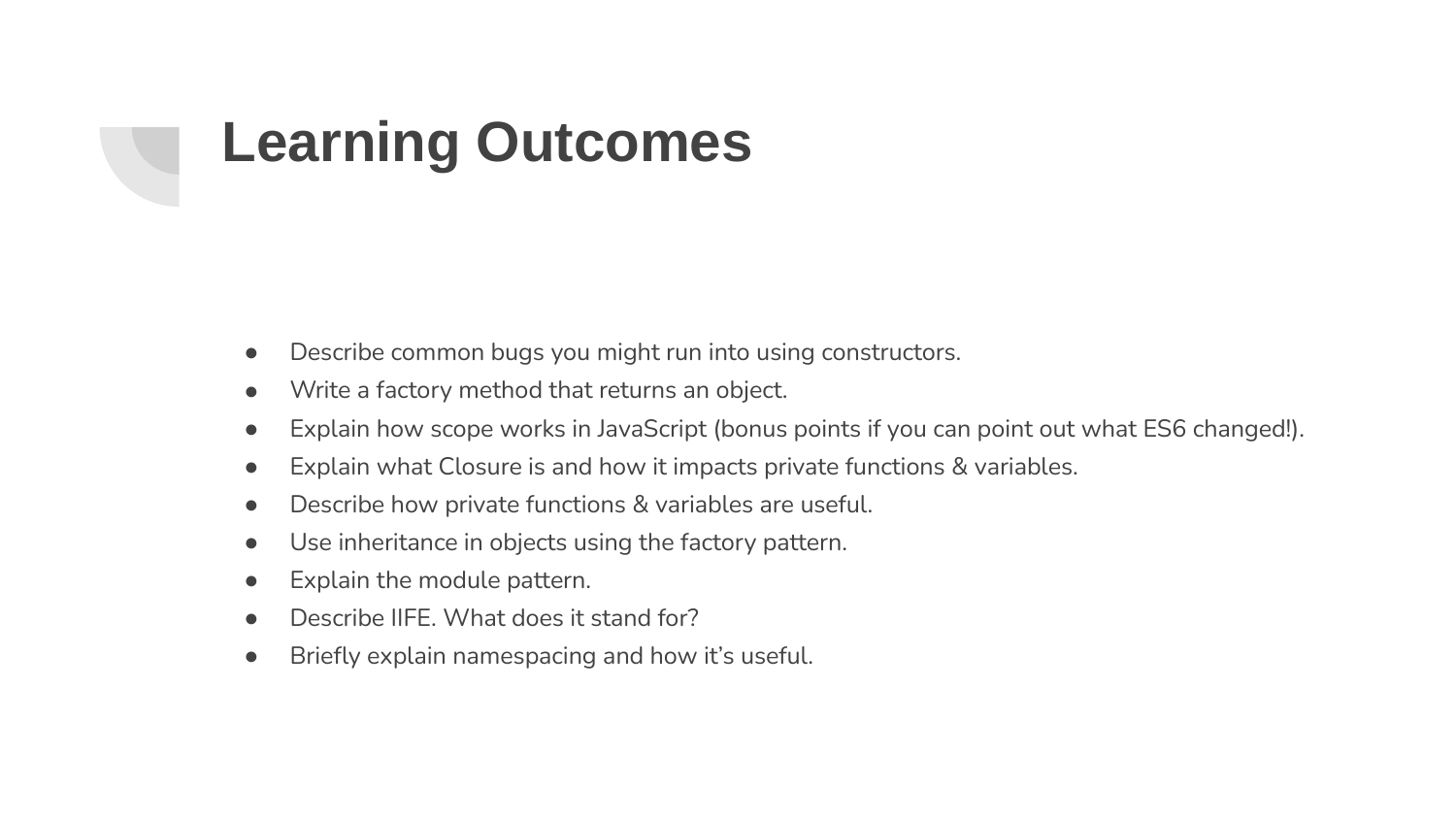

# Learning Outcomes
Describe common bugs you might run into using constructors.
Write a factory method that returns an object.
Explain how scope works in JavaScript (bonus points if you can point out what ES6 changed!).
Explain what Closure is and how it impacts private functions & variables.
Describe how private functions & variables are useful.
Use inheritance in objects using the factory pattern.
Explain the module pattern.
Describe IIFE. What does it stand for?
Briefly explain namespacing and how it’s useful.